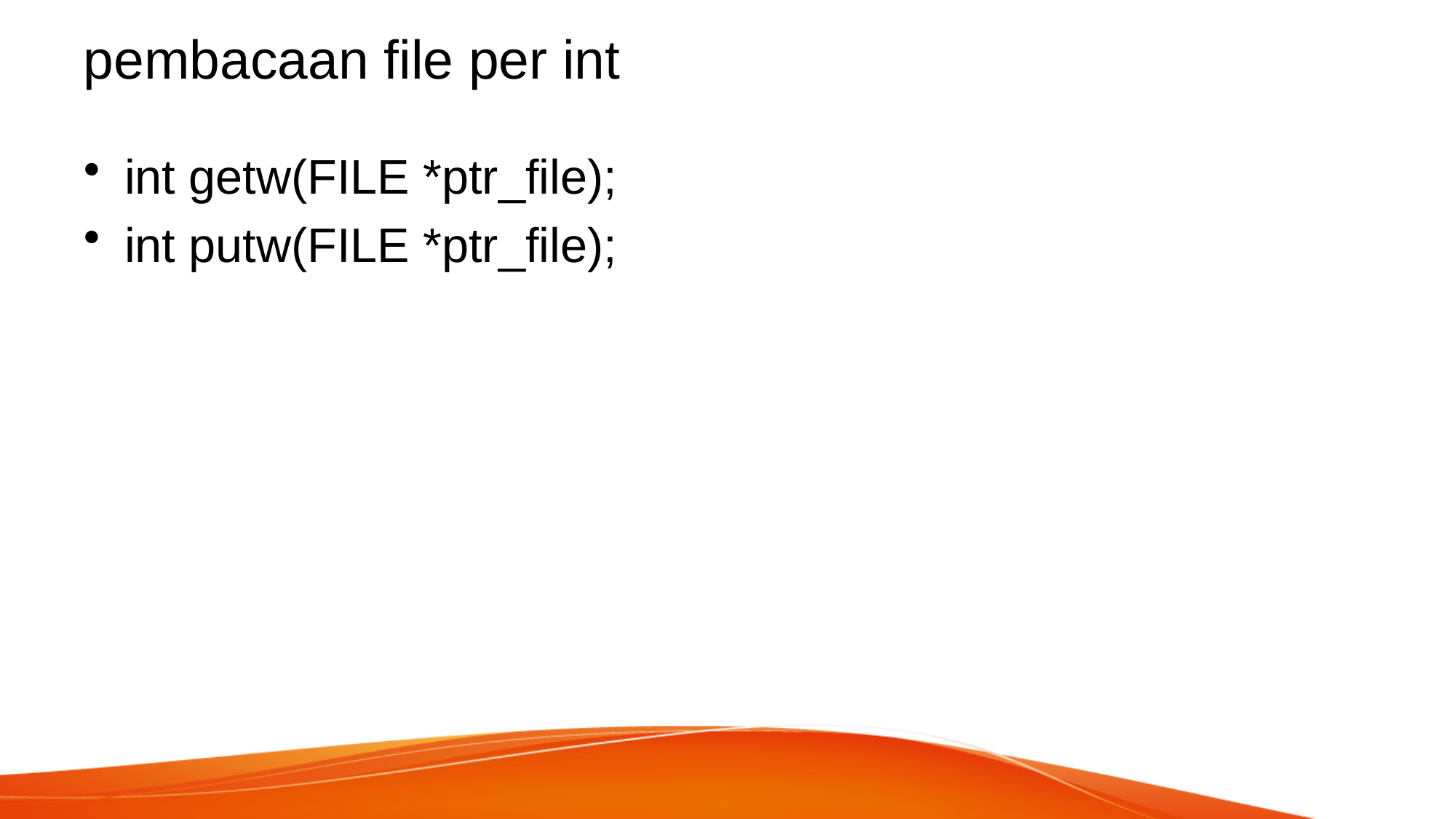

# pembacaan file per int
int getw(FILE *ptr_file);
int putw(FILE *ptr_file);